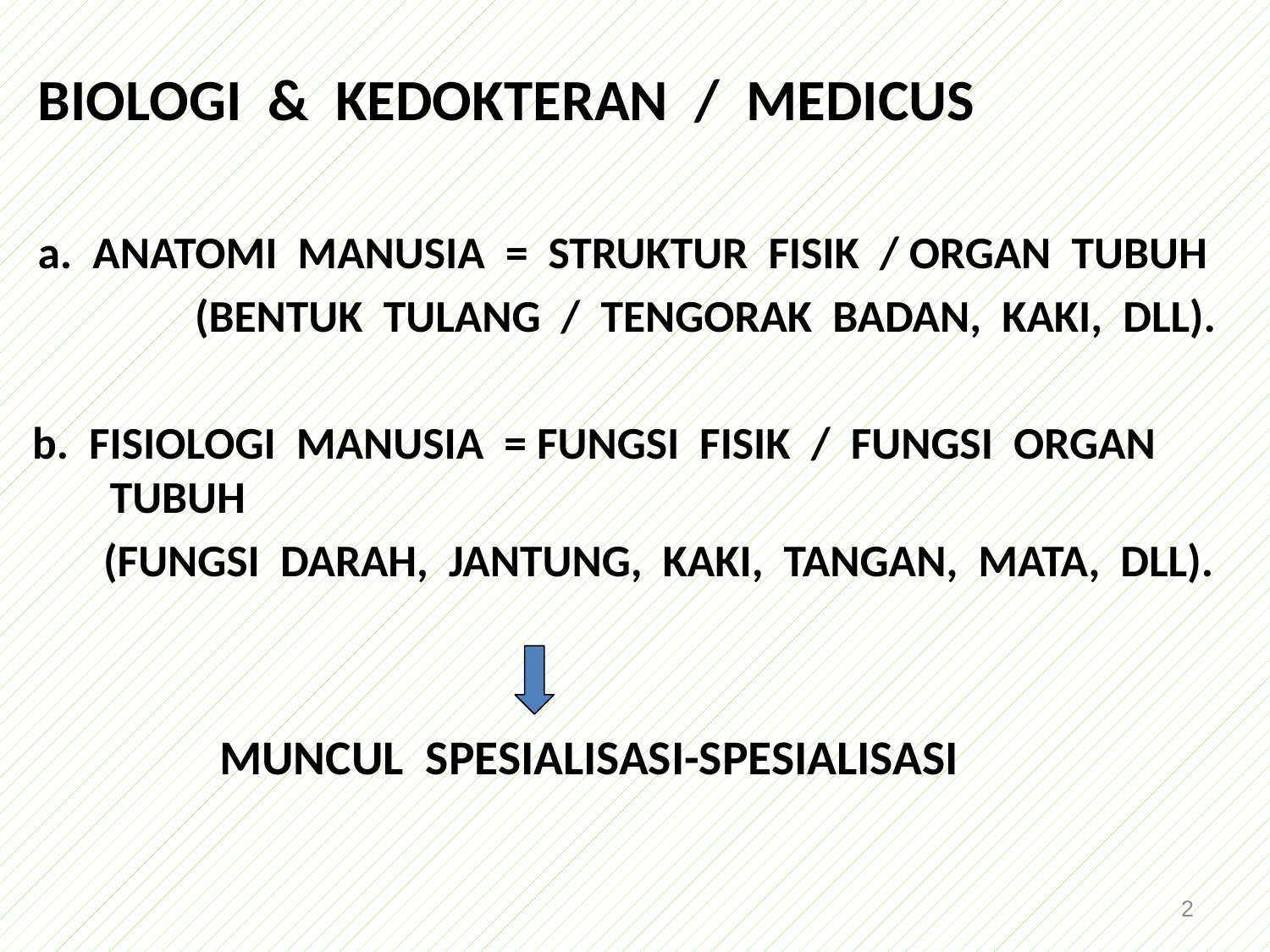

BIOLOGI  &  KEDOKTERAN  /  MEDICUS

 a.  ANATOMI  MANUSIA  =  STRUKTUR  FISIK  / ORGAN  TUBUH
                (BENTUK  TULANG  /  TENGORAK  BADAN,  KAKI,  DLL).

b.  FISIOLOGI  MANUSIA  = FUNGSI  FISIK  /  FUNGSI  ORGAN  TUBUH
       (FUNGSI  DARAH,  JANTUNG,  KAKI,  TANGAN,  MATA,  DLL).

                 MUNCUL  SPESIALISASI-SPESIALISASI

2